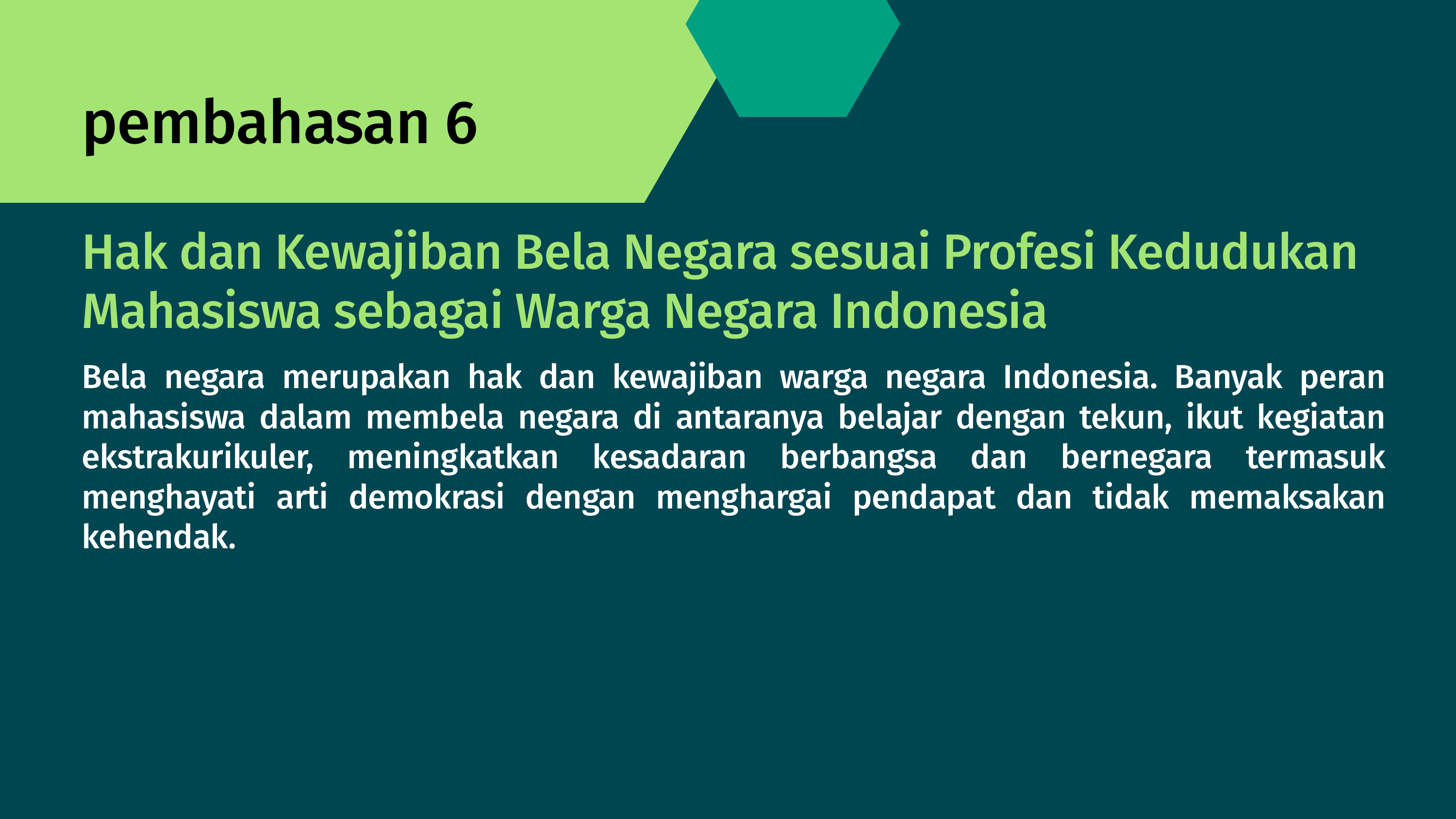

pembahasan 6
Hak dan Kewajiban Bela Negara sesuai Profesi Kedudukan Mahasiswa sebagai Warga Negara Indonesia
Bela negara merupakan hak dan kewajiban warga negara Indonesia. Banyak peran mahasiswa dalam membela negara di antaranya belajar dengan tekun, ikut kegiatan ekstrakurikuler, meningkatkan kesadaran berbangsa dan bernegara termasuk menghayati arti demokrasi dengan menghargai pendapat dan tidak memaksakan kehendak.